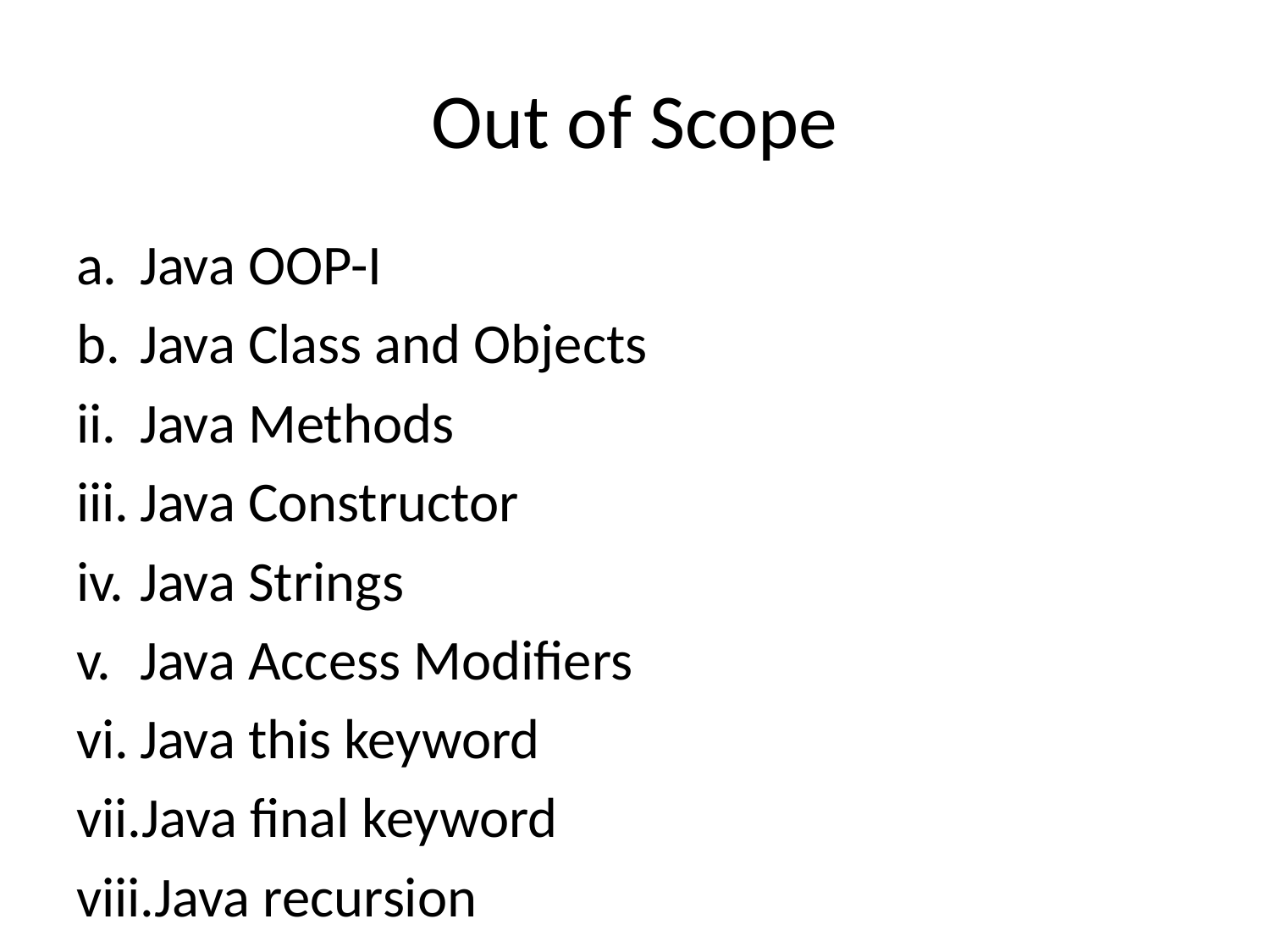

# Out of Scope
Java OOP-I
Java Class and Objects
Java Methods
Java Constructor
Java Strings
Java Access Modifiers
Java this keyword
Java final keyword
Java recursion
Java instanceof operator
Java OOP-II
Java Inheritance
Java Method Overriding
Java super keyword
Abstract Class & Method
Java Interfaces
Java Polymorphism
Java Encapsulation
Java OOP-III
Nested & Inner Class
Java Static Class
Java Anonymous Class
Java Singleton
Java enum class
Java enum constructor
Java enum string
Java reflection